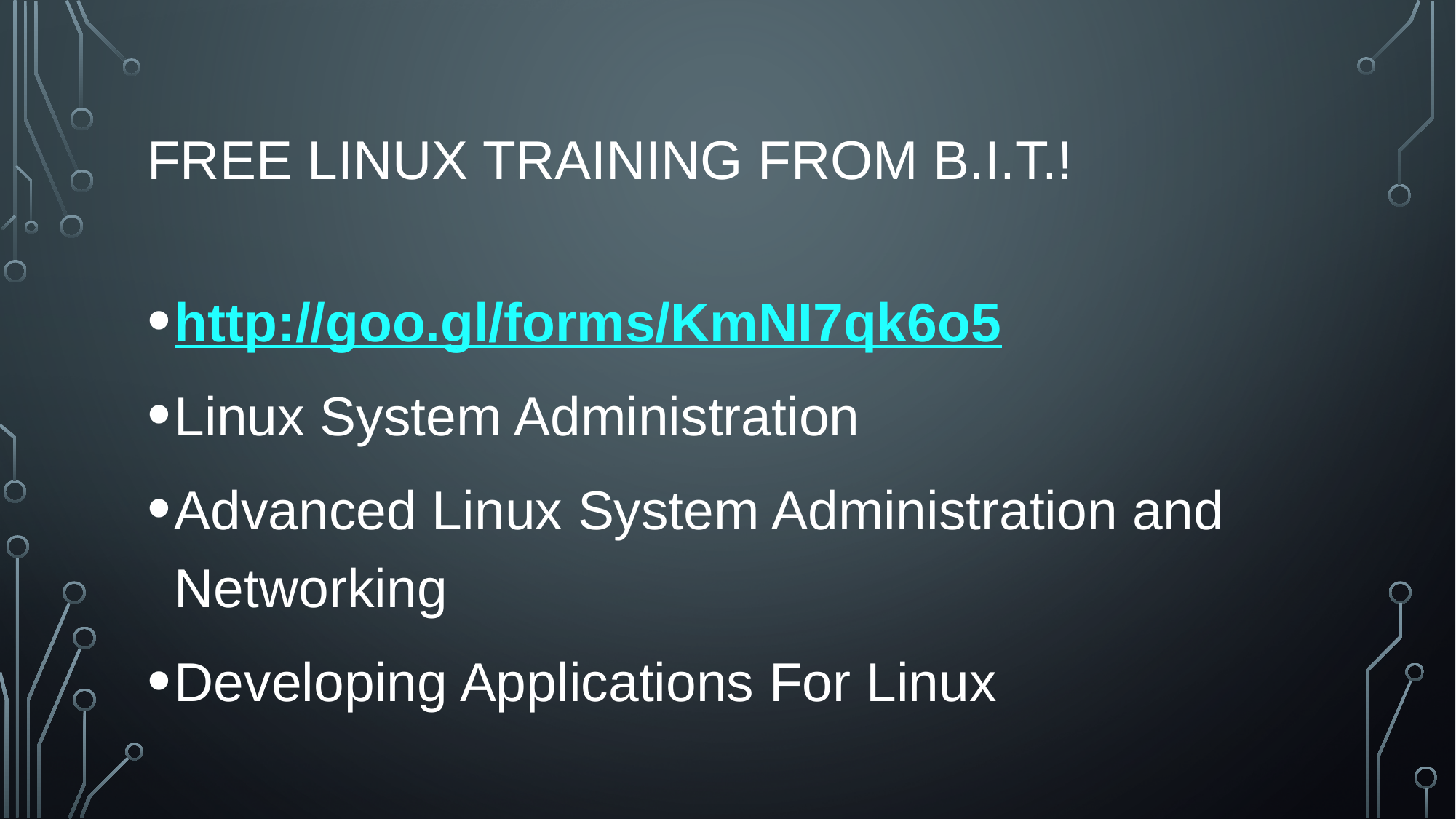

# Free Linux Training From B.I.T.!
http://goo.gl/forms/KmNI7qk6o5
Linux System Administration
Advanced Linux System Administration and Networking
Developing Applications For Linux